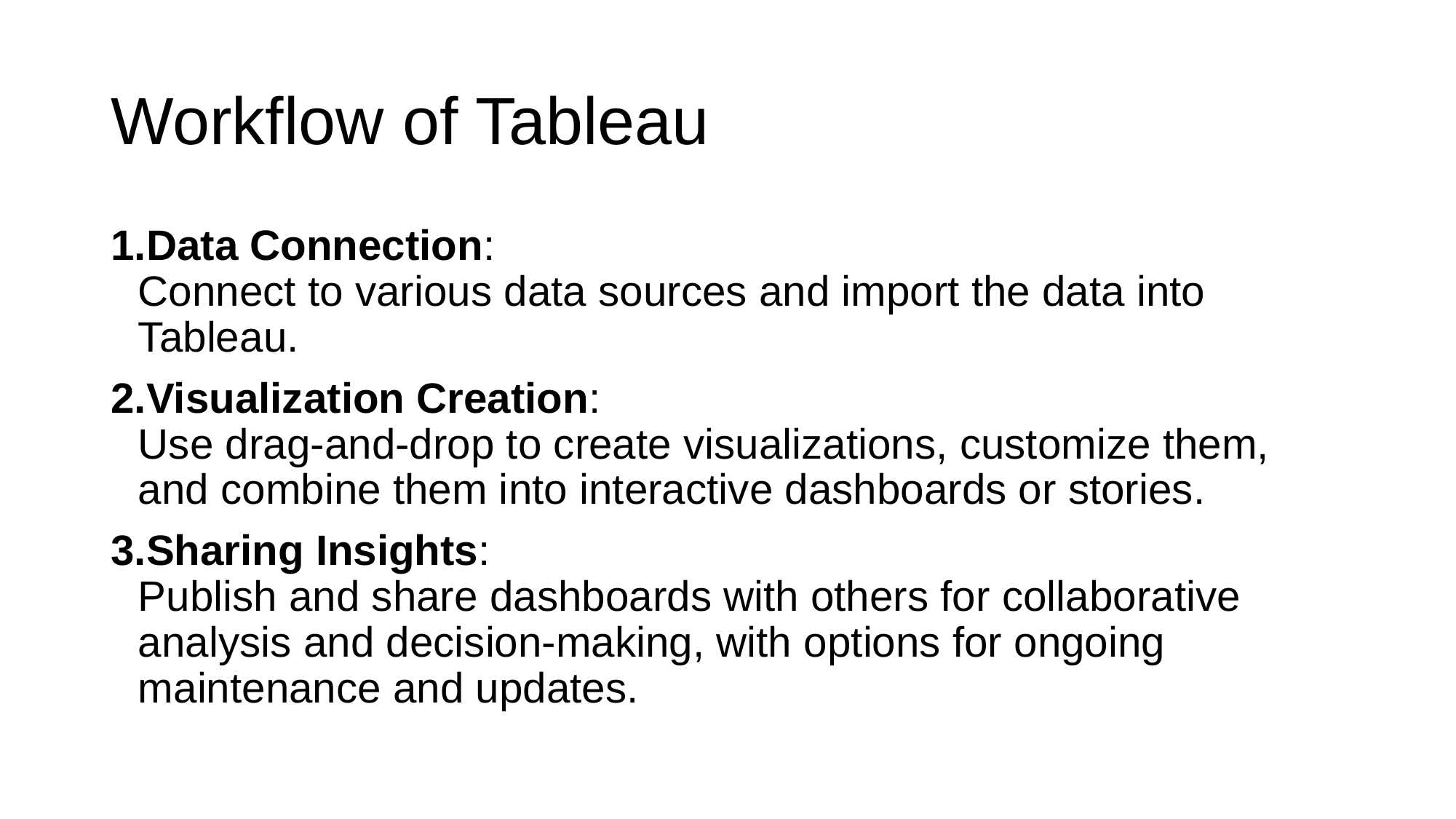

# Workflow of Tableau
Data Connection:
Connect to various data sources and import the data into Tableau.
Visualization Creation:
Use drag-and-drop to create visualizations, customize them, and combine them into interactive dashboards or stories.
Sharing Insights:
Publish and share dashboards with others for collaborative analysis and decision-making, with options for ongoing maintenance and updates.